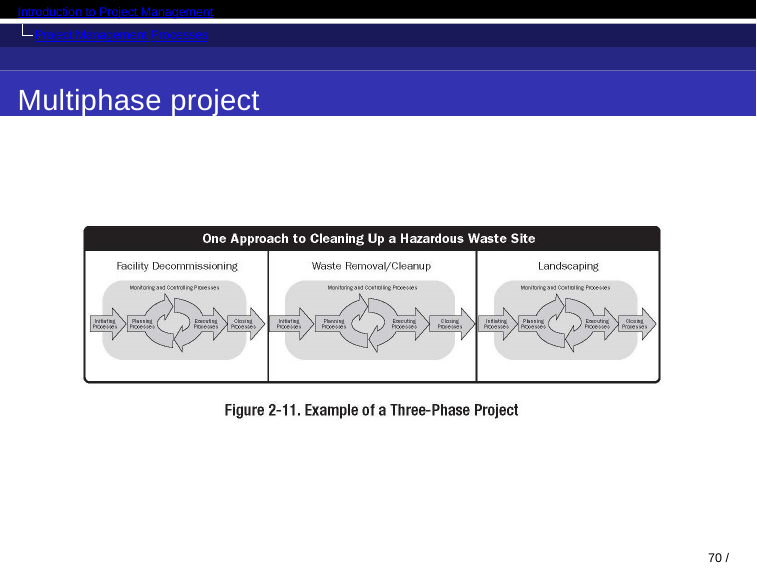

Introduction to Project Management

Project Management Processes

Multiphase project

70 / 82